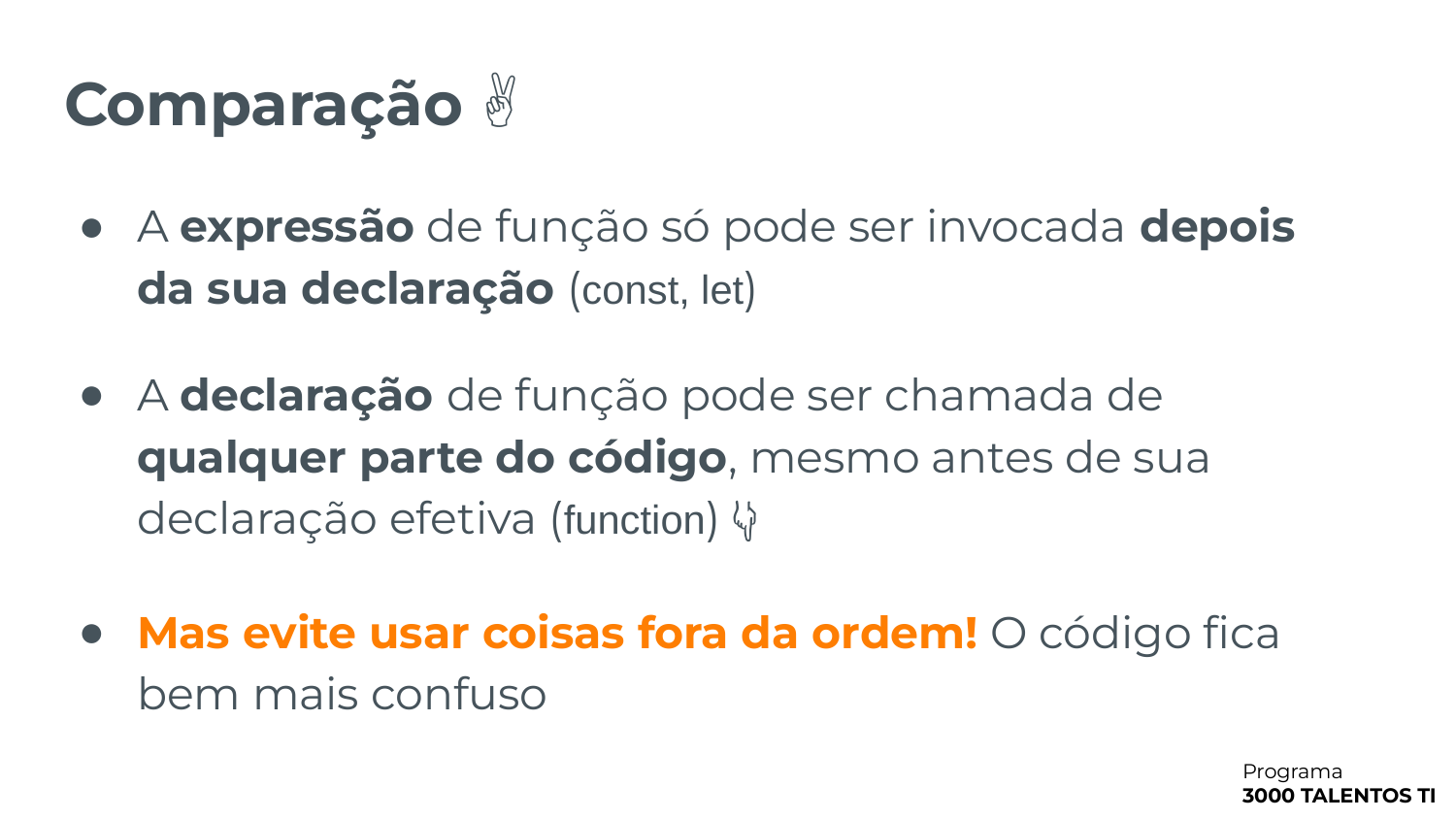

# Comparação ✌️
A expressão de função só pode ser invocada depois da sua declaração (const, let)
A declaração de função pode ser chamada de qualquer parte do código, mesmo antes de sua declaração efetiva (function) 👇
Mas evite usar coisas fora da ordem! O código fica bem mais confuso